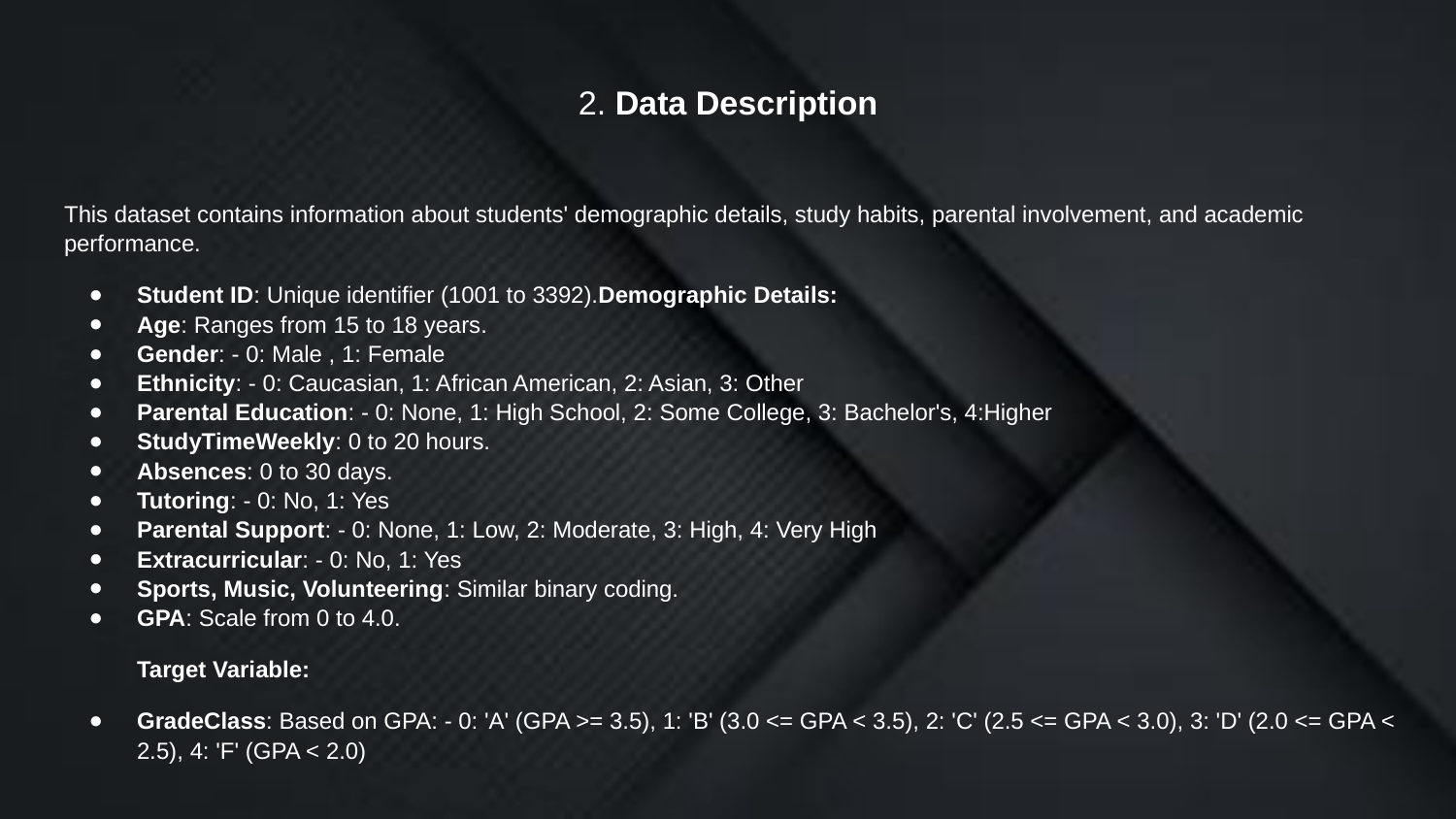

# 2. Data Description
This dataset contains information about students' demographic details, study habits, parental involvement, and academic performance.
Student ID: Unique identifier (1001 to 3392).Demographic Details:
Age: Ranges from 15 to 18 years.
Gender: - 0: Male , 1: Female
Ethnicity: - 0: Caucasian, 1: African American, 2: Asian, 3: Other
Parental Education: - 0: None, 1: High School, 2: Some College, 3: Bachelor's, 4:Higher
StudyTimeWeekly: 0 to 20 hours.
Absences: 0 to 30 days.
Tutoring: - 0: No, 1: Yes
Parental Support: - 0: None, 1: Low, 2: Moderate, 3: High, 4: Very High
Extracurricular: - 0: No, 1: Yes
Sports, Music, Volunteering: Similar binary coding.
GPA: Scale from 0 to 4.0.
Target Variable:
GradeClass: Based on GPA: - 0: 'A' (GPA >= 3.5), 1: 'B' (3.0 <= GPA < 3.5), 2: 'C' (2.5 <= GPA < 3.0), 3: 'D' (2.0 <= GPA < 2.5), 4: 'F' (GPA < 2.0)